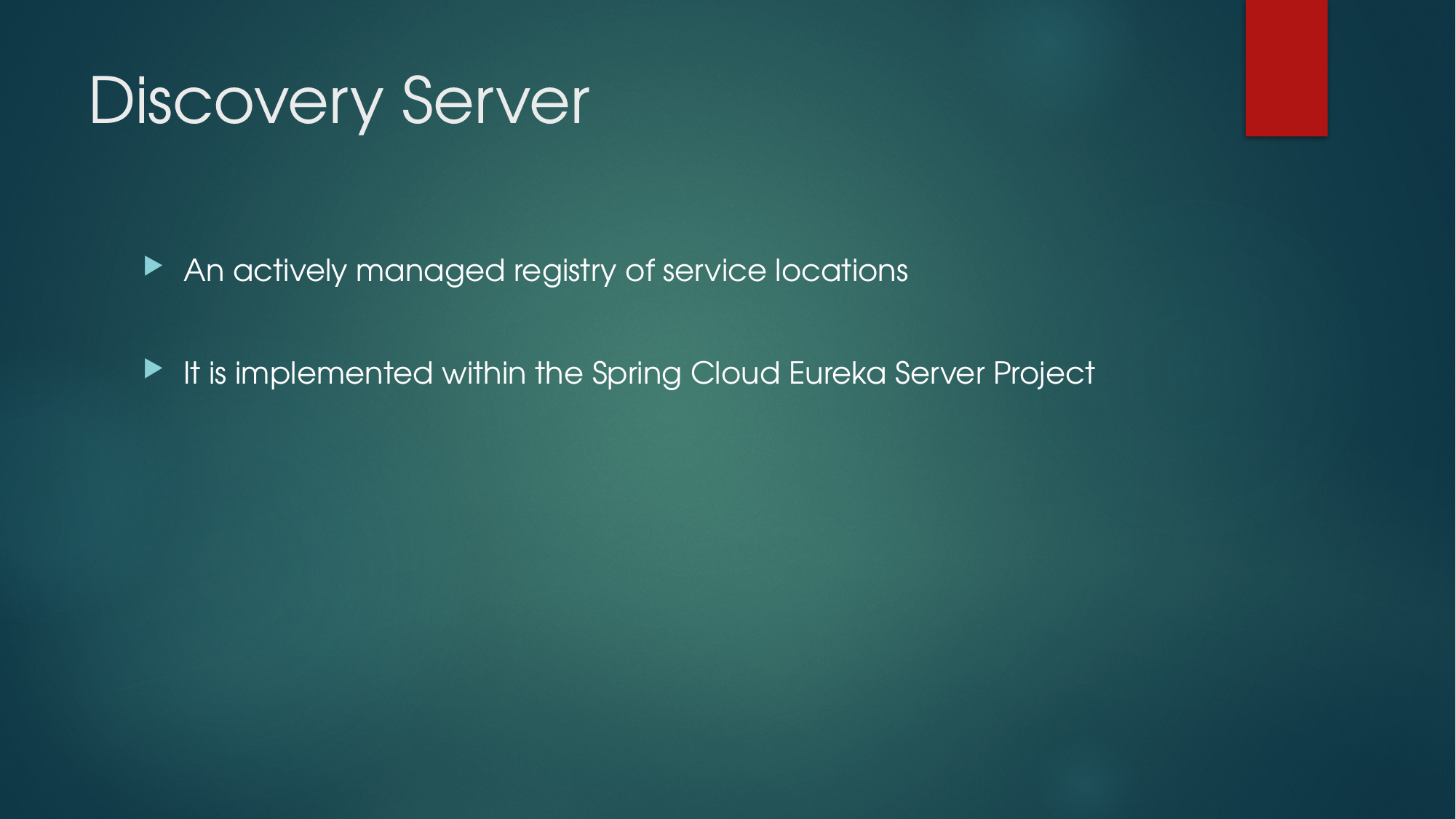

# Discovery Server
An actively managed registry of service locations

It is implemented within the Spring Cloud Eureka Server Project